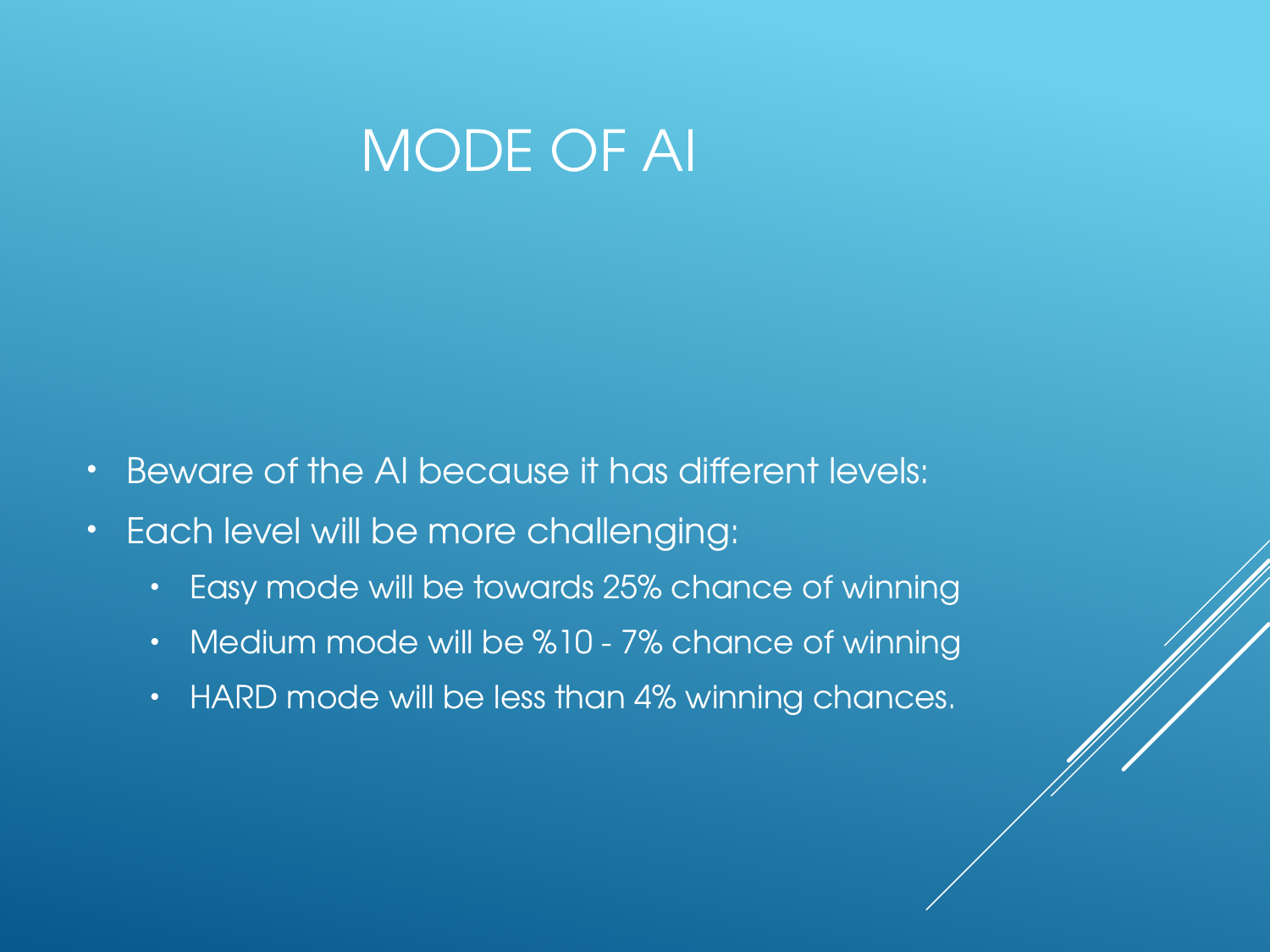

# Mode of Ai
Beware of the AI because it has different levels:
Each level will be more challenging:
Easy mode will be towards 25% chance of winning
Medium mode will be %10 - 7% chance of winning
HARD mode will be less than 4% winning chances.